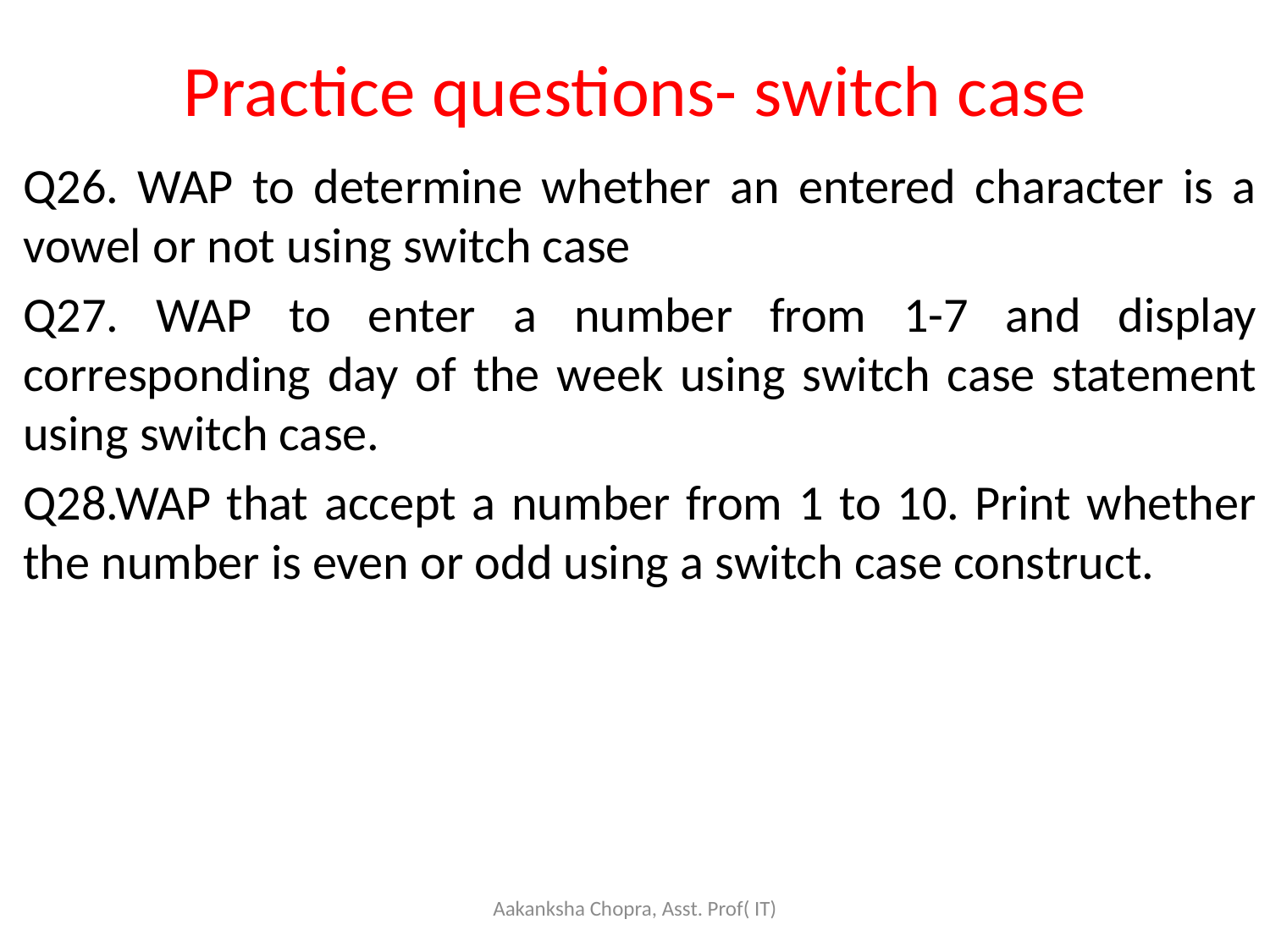

# Practice questions- switch case
Q26. WAP to determine whether an entered character is a vowel or not using switch case
Q27. WAP to enter a number from 1-7 and display corresponding day of the week using switch case statement using switch case.
Q28.WAP that accept a number from 1 to 10. Print whether the number is even or odd using a switch case construct.
Aakanksha Chopra, Asst. Prof( IT)